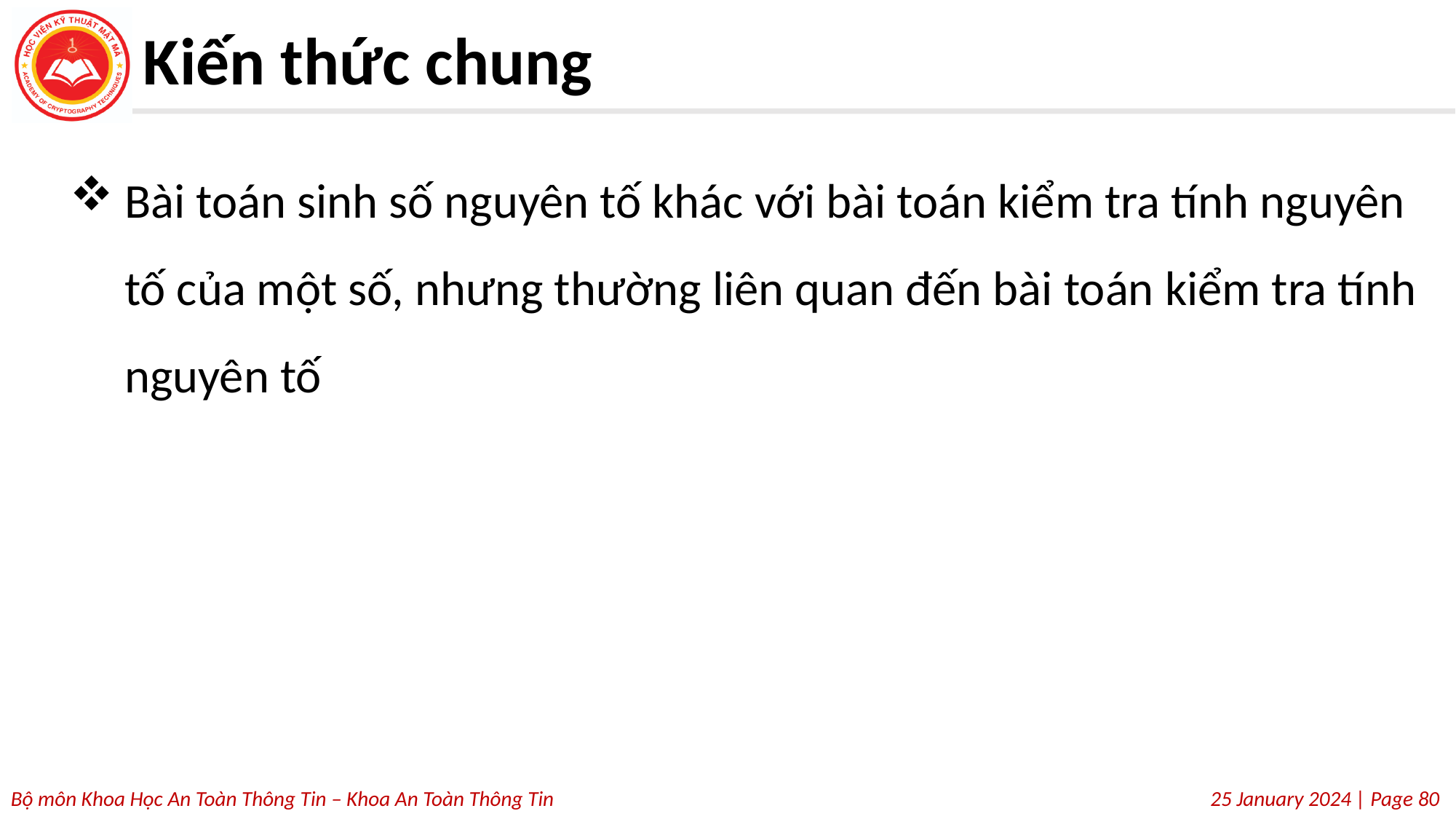

# Kiến thức chung
Bài toán sinh số nguyên tố khác với bài toán kiểm tra tính nguyên tố của một số, nhưng thường liên quan đến bài toán kiểm tra tính nguyên tố